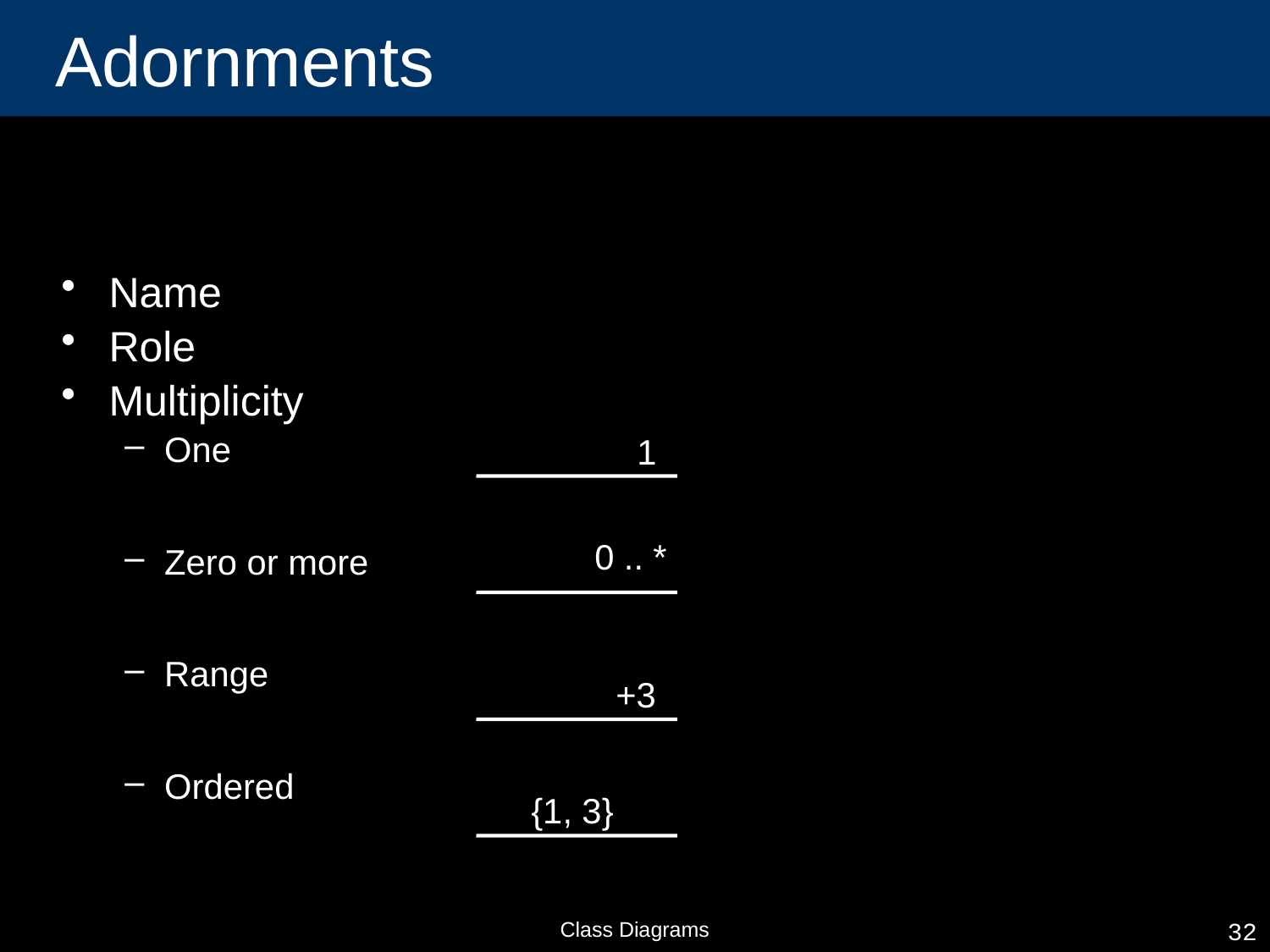

# Adornments
Name
Role
Multiplicity
One

Zero or more

Range

Ordered
1

0 .. *

+3

{1, 3}

Class Diagrams
32